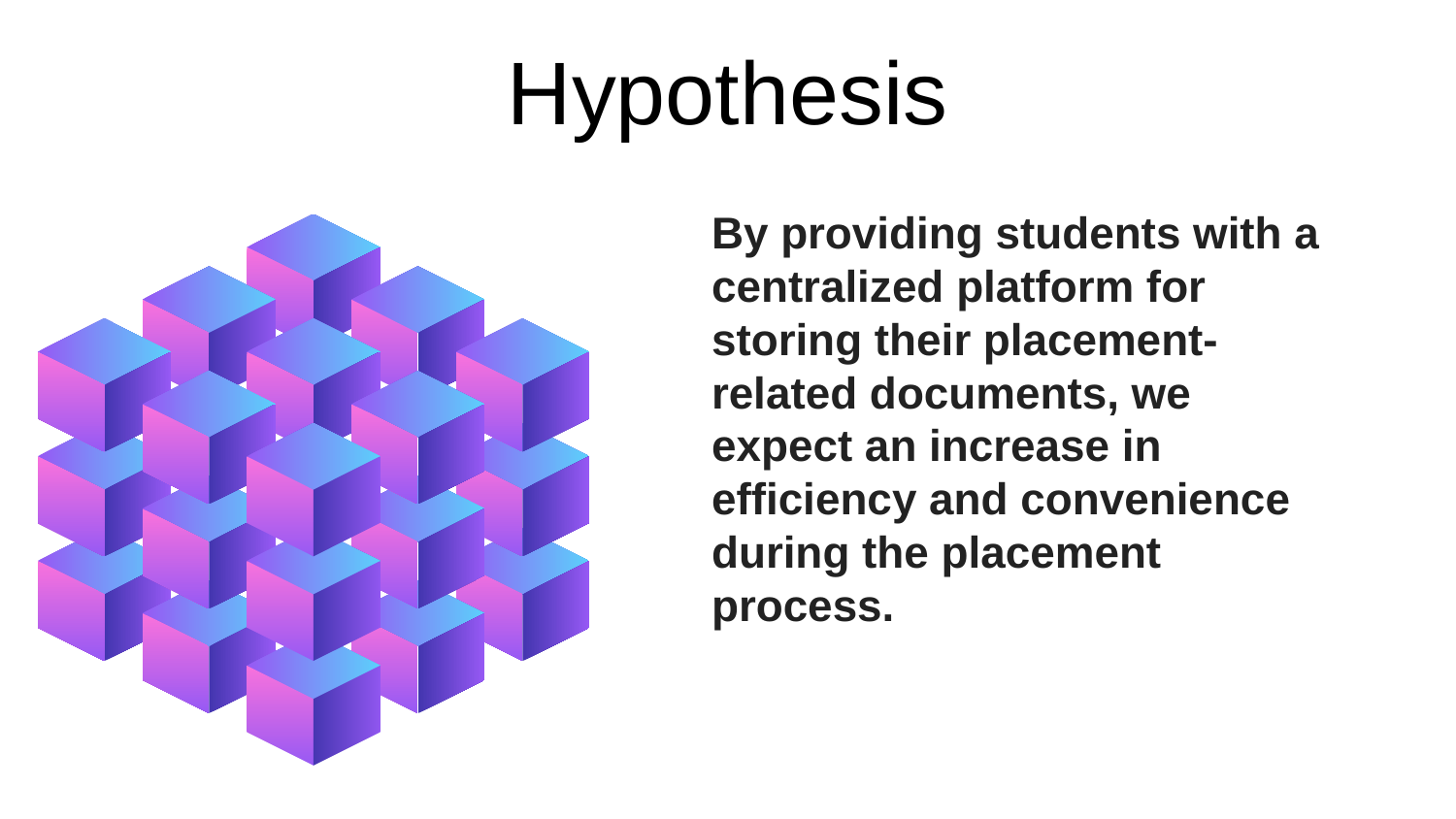

# Hypothesis
By providing students with a centralized platform for storing their placement-related documents, we expect an increase in efficiency and convenience during the placement process.